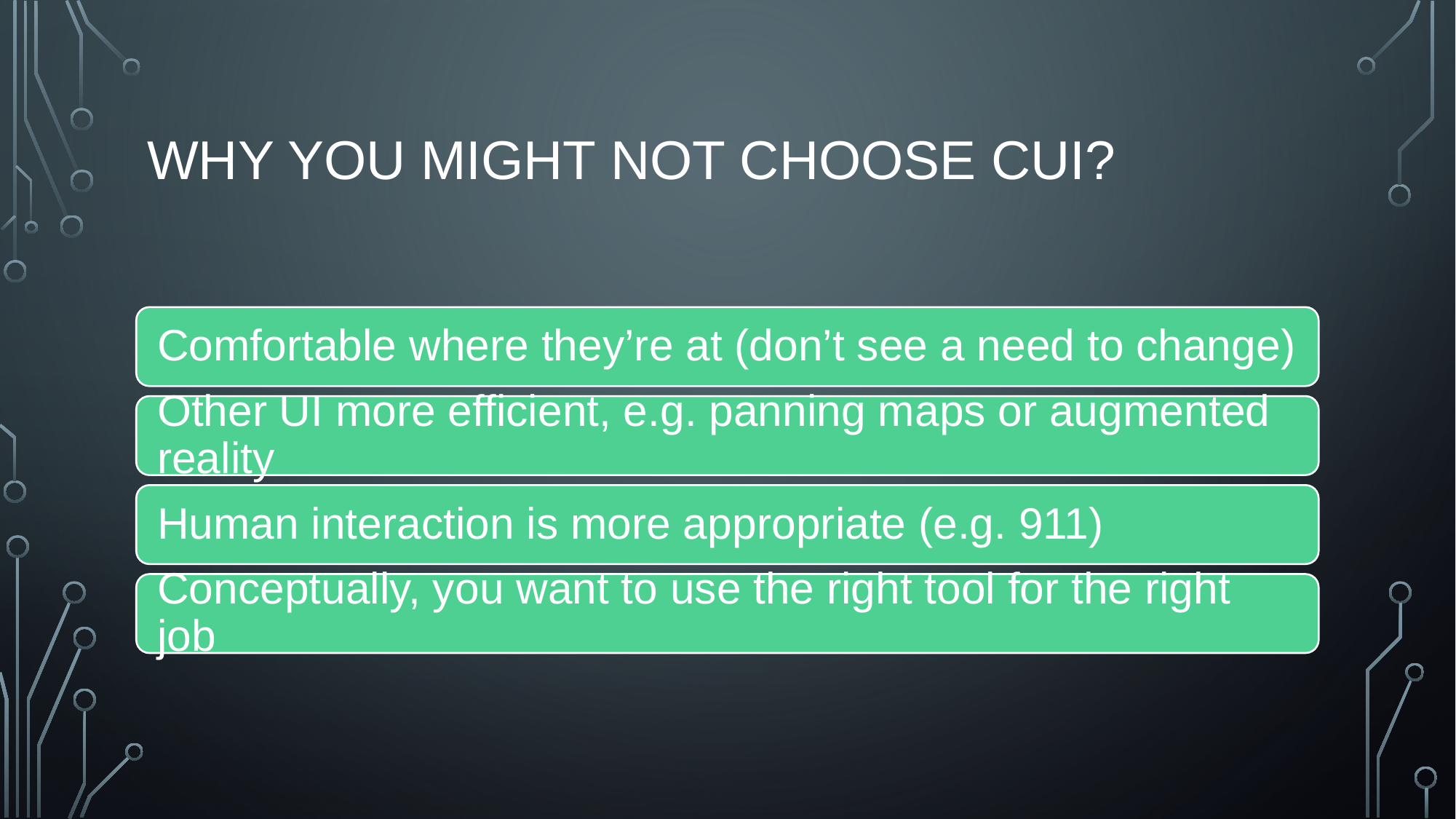

# Why you Might not choose cui?
Comfortable where they’re at (don’t see a need to change)
Other UI more efficient, e.g. panning maps or augmented reality
Human interaction is more appropriate (e.g. 911)
Conceptually, you want to use the right tool for the right job